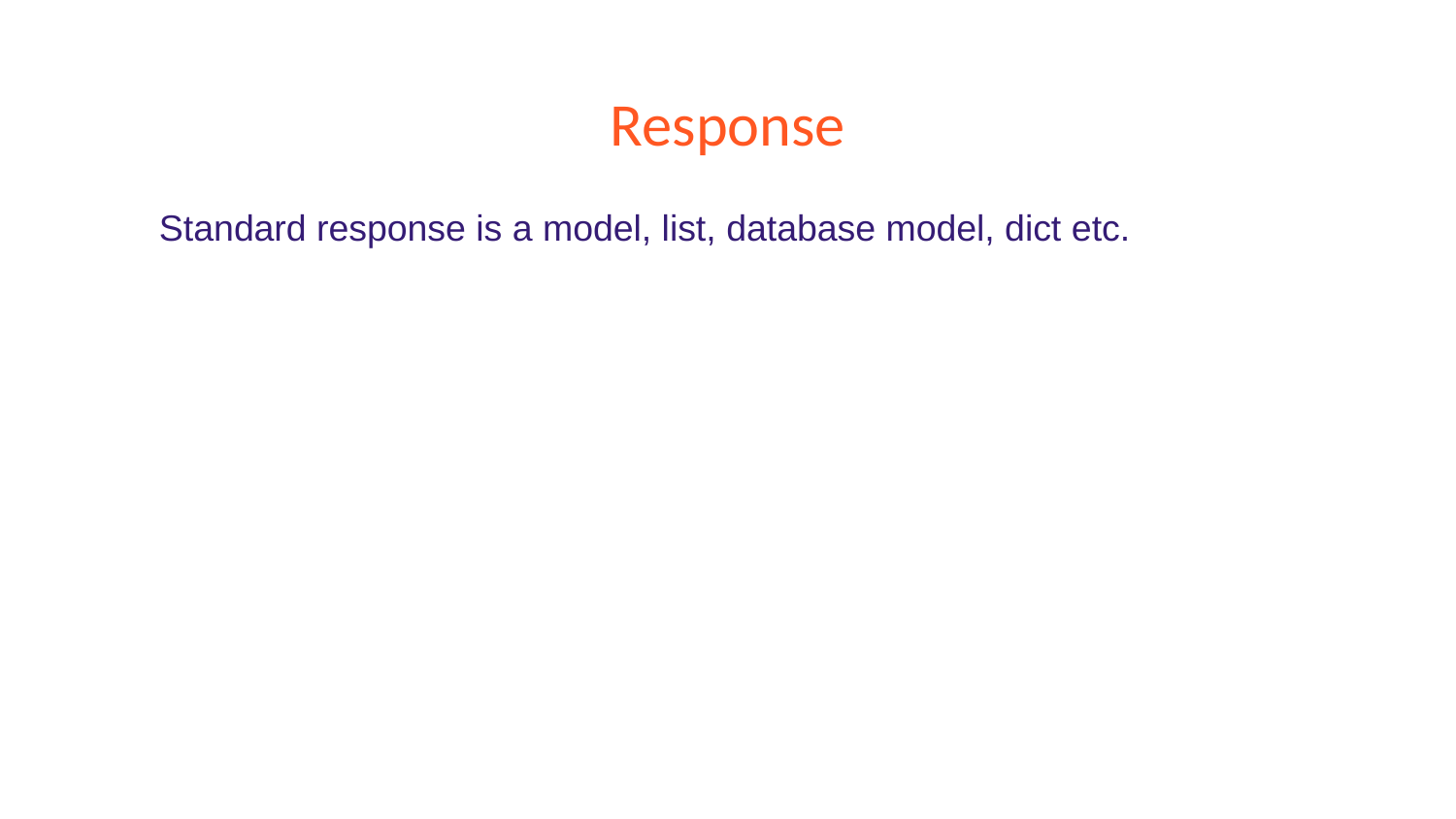

# Response
Standard response is a model, list, database model, dict etc.